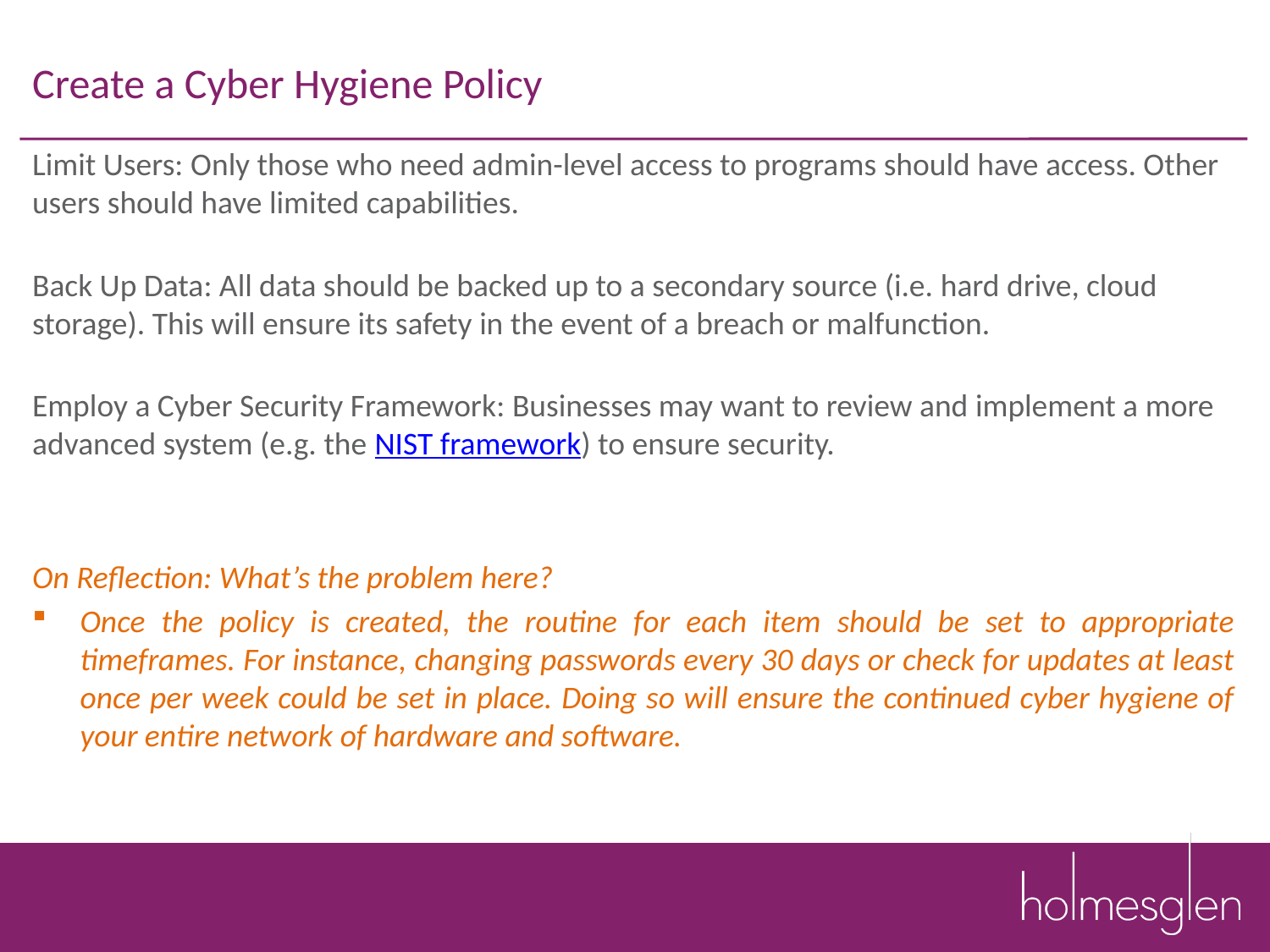

# Create a Cyber Hygiene Policy
Limit Users: Only those who need admin-level access to programs should have access. Other users should have limited capabilities.
Back Up Data: All data should be backed up to a secondary source (i.e. hard drive, cloud storage). This will ensure its safety in the event of a breach or malfunction.
Employ a Cyber Security Framework: Businesses may want to review and implement a more advanced system (e.g. the NIST framework) to ensure security.

On Reflection: What’s the problem here?
Once the policy is created, the routine for each item should be set to appropriate timeframes. For instance, changing passwords every 30 days or check for updates at least once per week could be set in place. Doing so will ensure the continued cyber hygiene of your entire network of hardware and software.